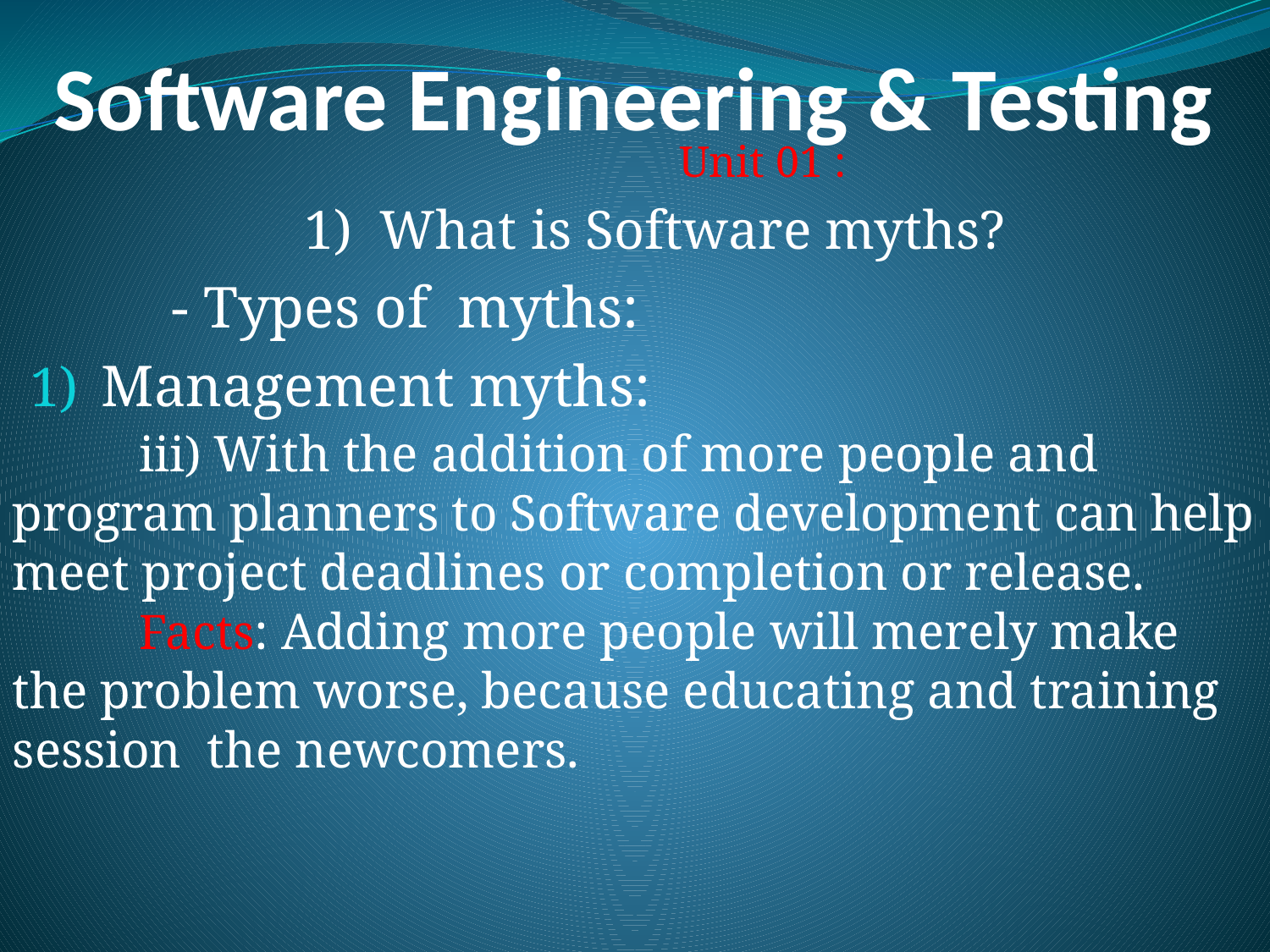

# Software Engineering & Testing
                                                           Unit 01 :
                      1)  What is Software myths?
	 - Types of  myths:
Management myths:

	iii) With the addition of more people and program planners to Software development can help meet project deadlines or completion or release.
 	Facts: Adding more people will merely make the problem worse, because educating and training session  the newcomers.